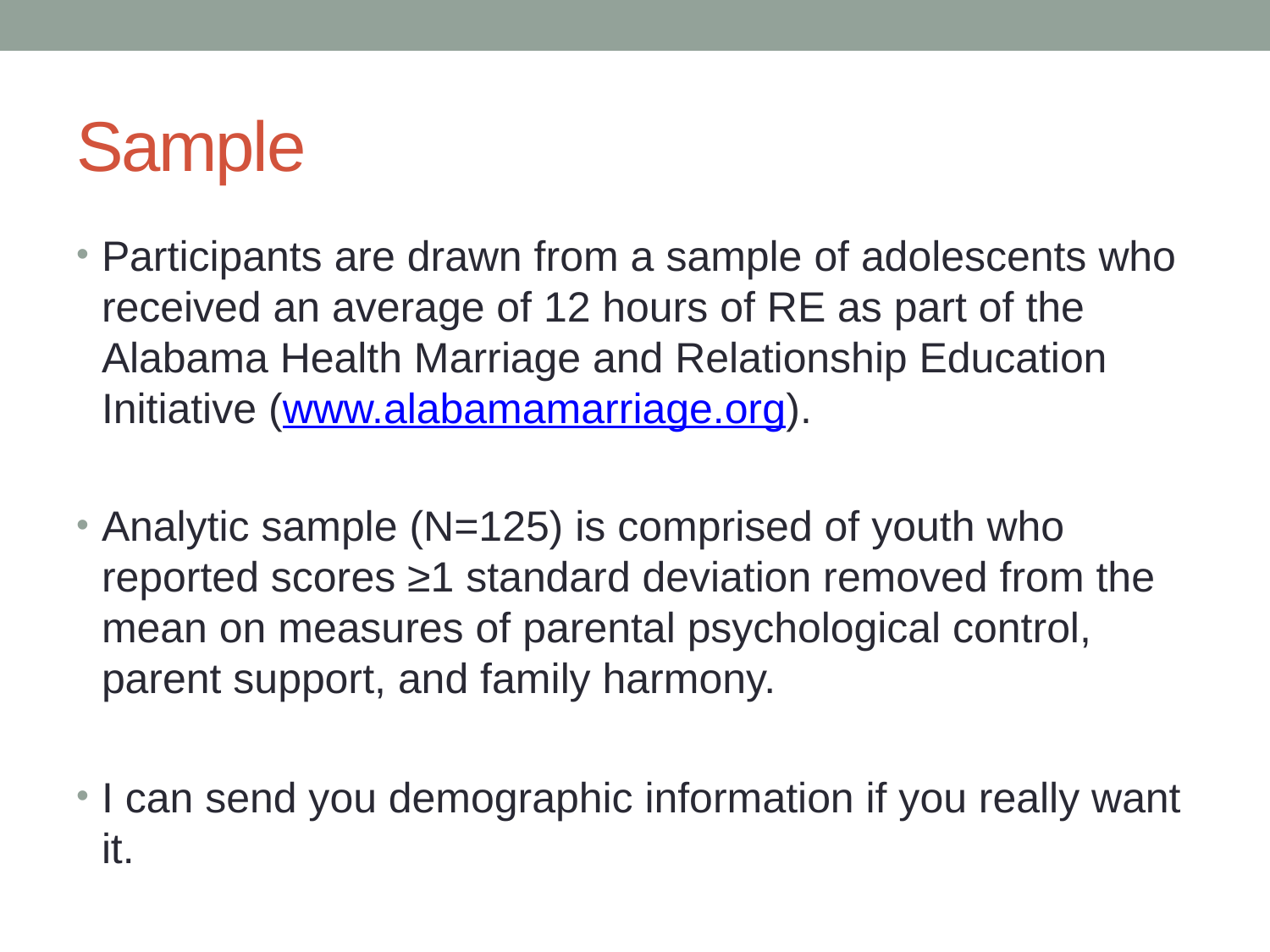

# Sample
Participants are drawn from a sample of adolescents who received an average of 12 hours of RE as part of the Alabama Health Marriage and Relationship Education Initiative (www.alabamamarriage.org).

Analytic sample (N=125) is comprised of youth who reported scores ≥1 standard deviation removed from the mean on measures of parental psychological control, parent support, and family harmony.

I can send you demographic information if you really want it.